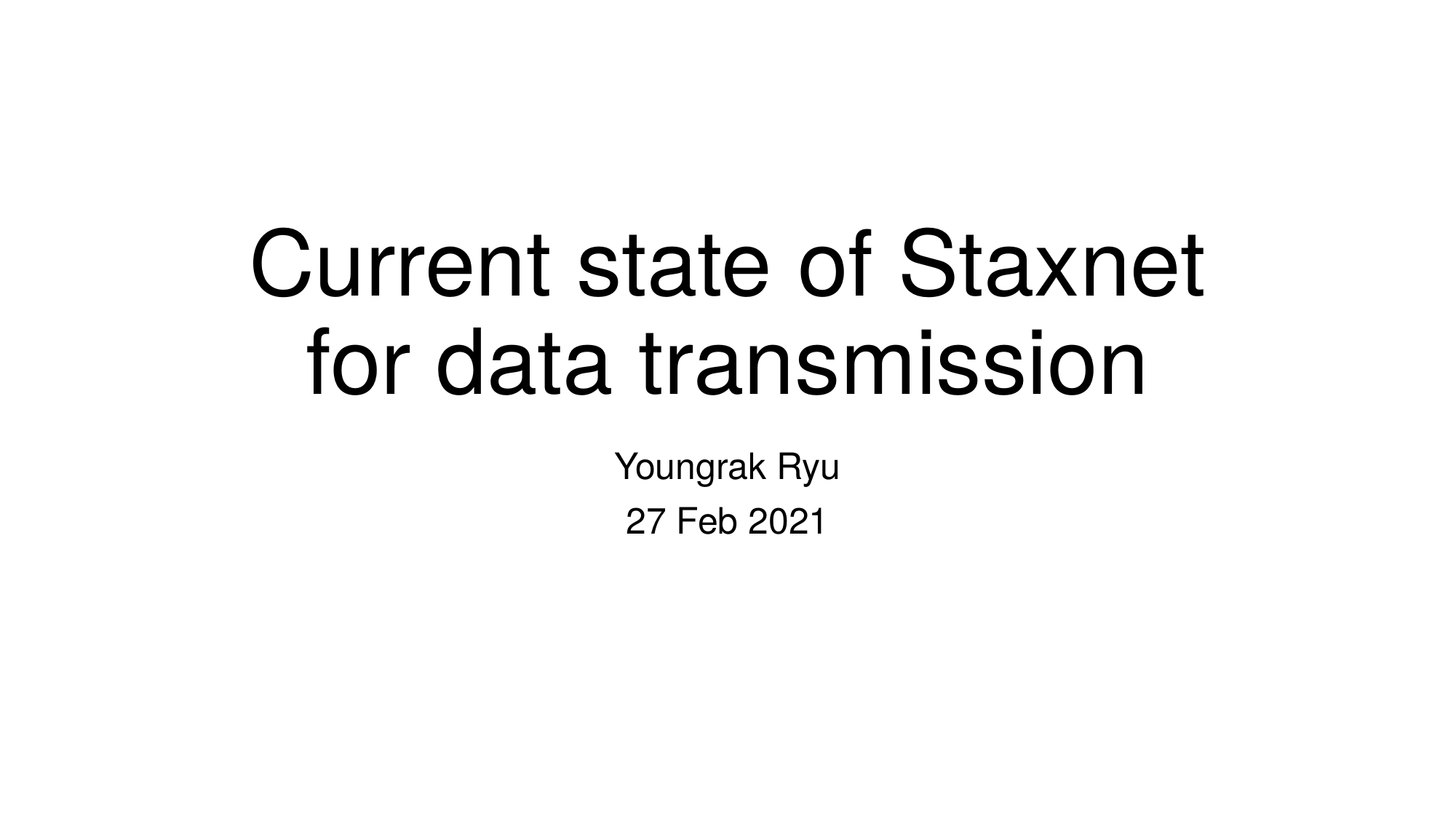

# Current state of Staxnet for data transmission
Youngrak Ryu
27 Feb 2021